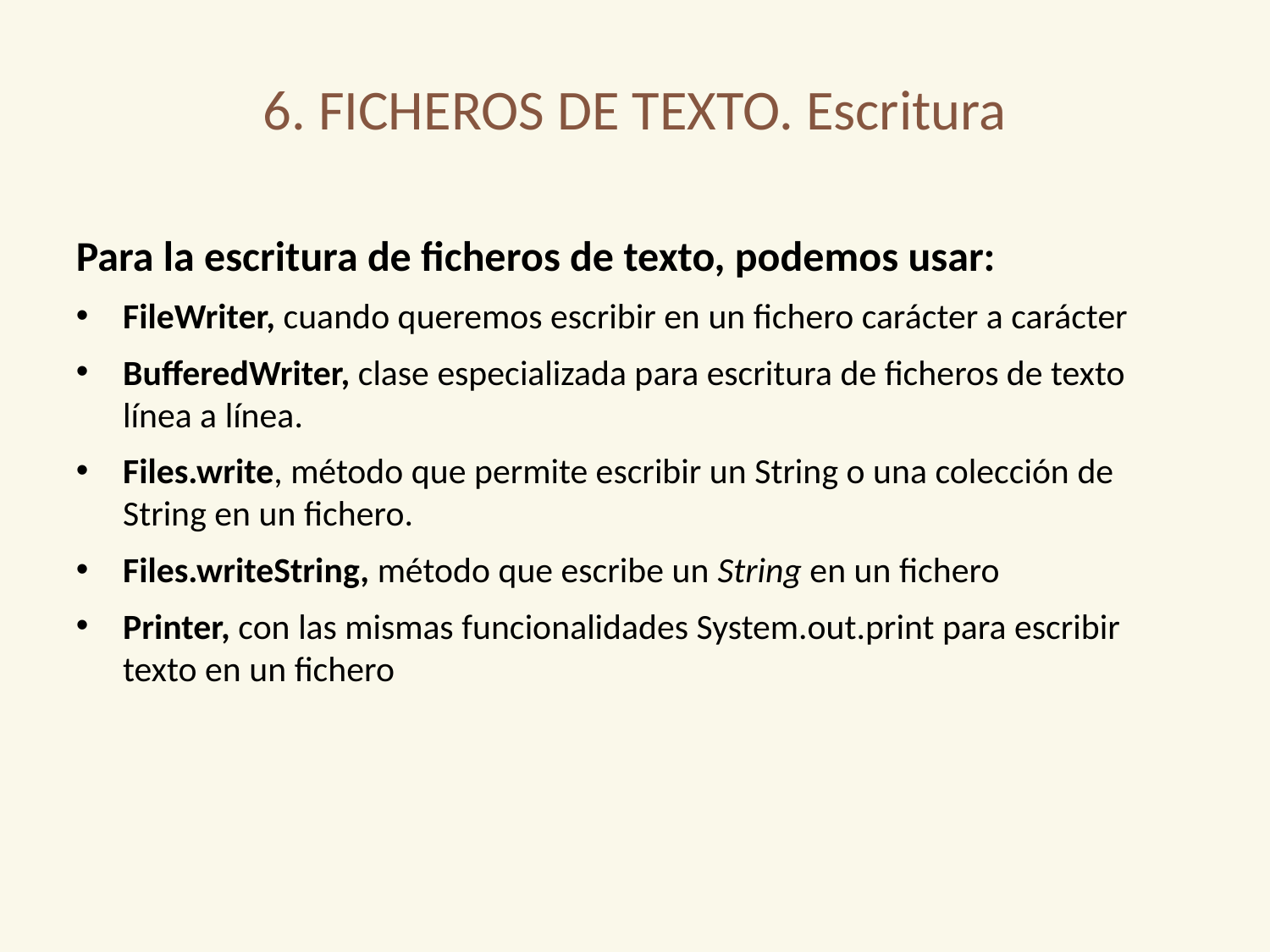

6. FICHEROS DE TEXTO. Escritura
Para la escritura de ficheros de texto, podemos usar:
FileWriter, cuando queremos escribir en un fichero carácter a carácter
BufferedWriter, clase especializada para escritura de ficheros de texto línea a línea.
Files.write, método que permite escribir un String o una colección de String en un fichero.
Files.writeString, método que escribe un String en un fichero
Printer, con las mismas funcionalidades System.out.print para escribir texto en un fichero